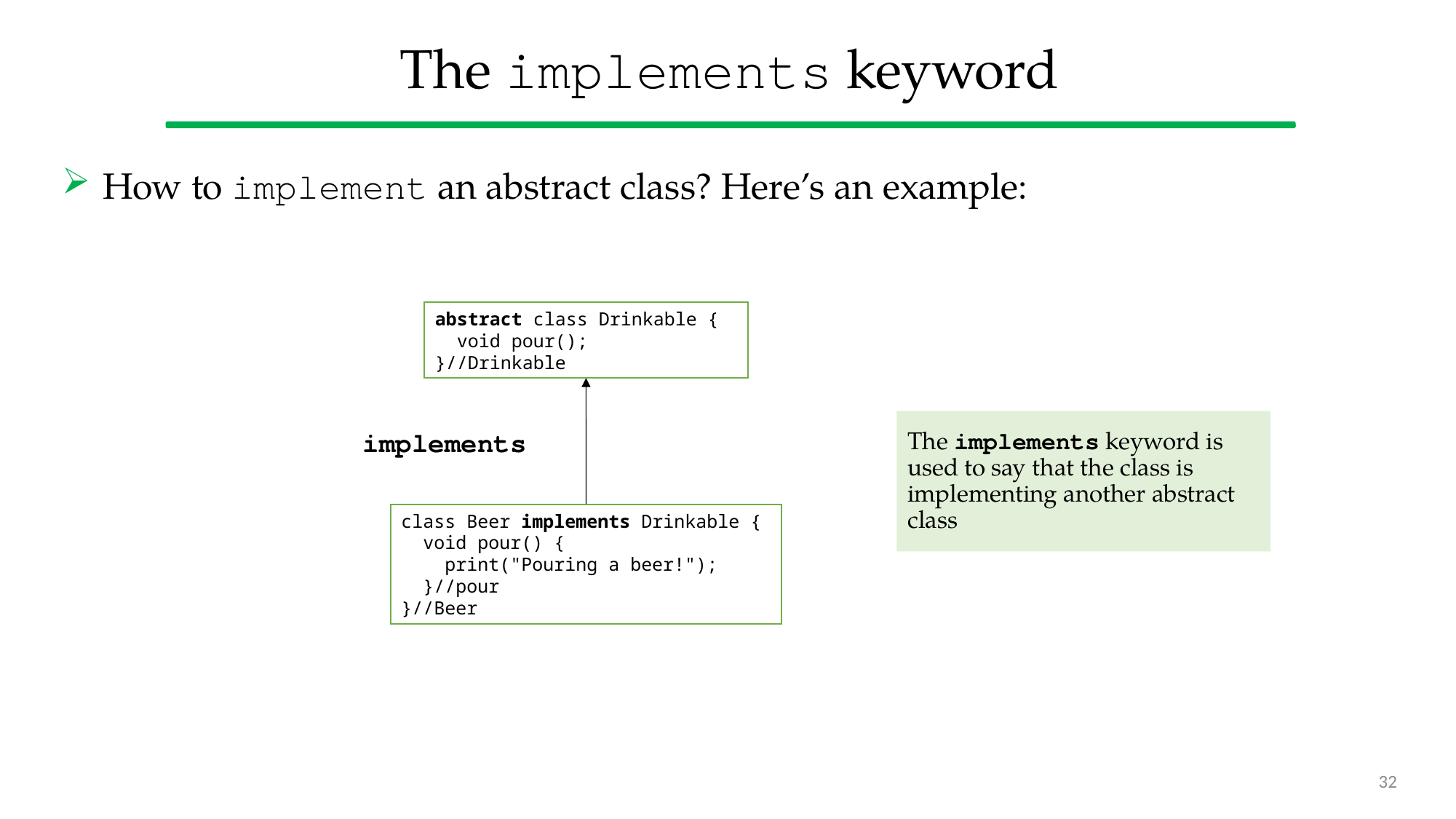

# The implements keyword
How to implement an abstract class? Here’s an example:

abstract class Drinkable {
  void pour();
}//Drinkable
The implements keyword is used to say that the class is implementing another abstract class
implements
class Beer implements Drinkable {
  void pour() {
    print("Pouring a beer!");
  }//pour
}//Beer
32